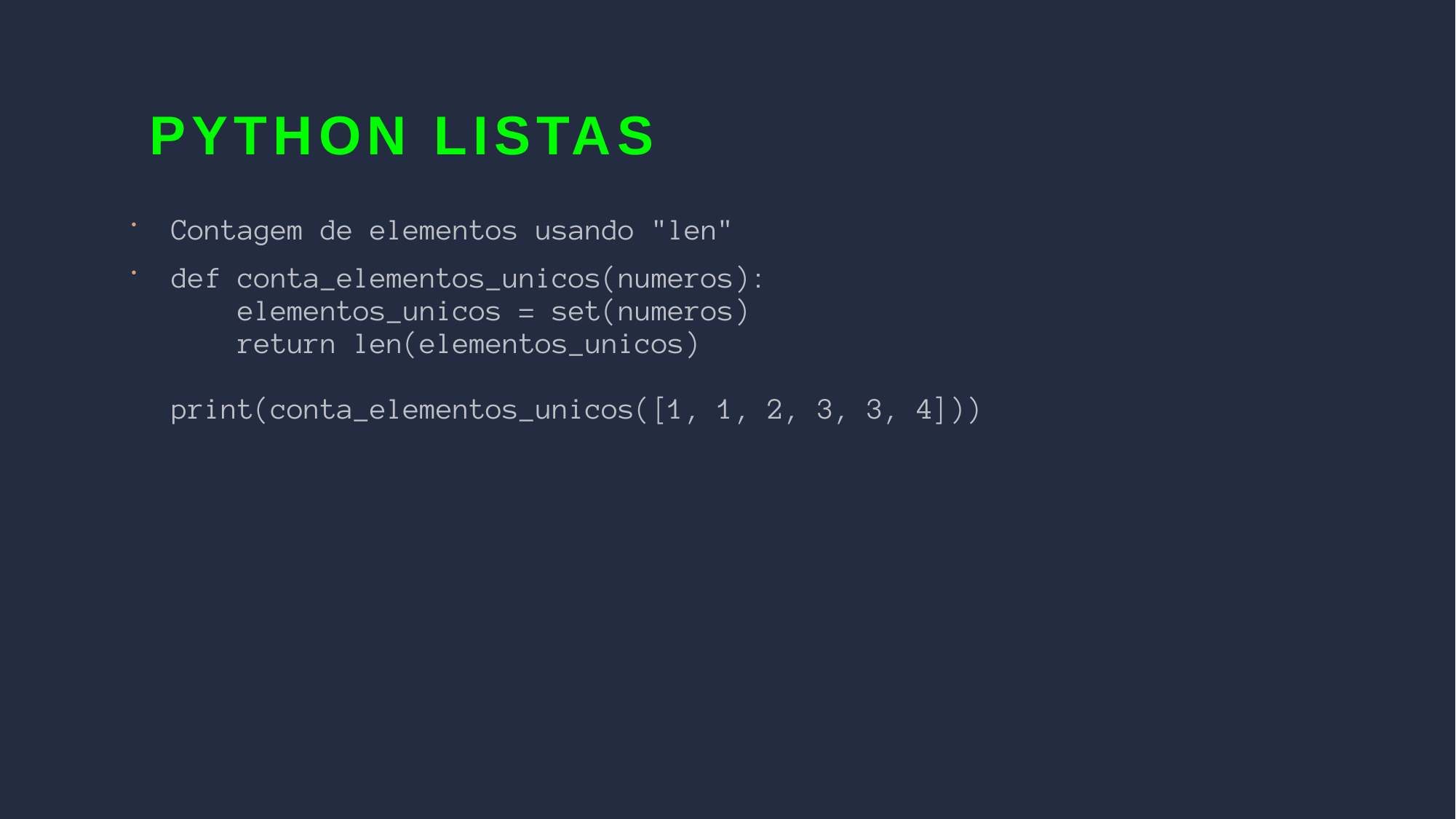

Python LISTAS

Contagem de elementos usando "len"
def conta_elementos_unicos(numeros):
    elementos_unicos = set(numeros)
    return len(elementos_unicos)
print(conta_elementos_unicos([1, 1, 2, 3, 3, 4]))